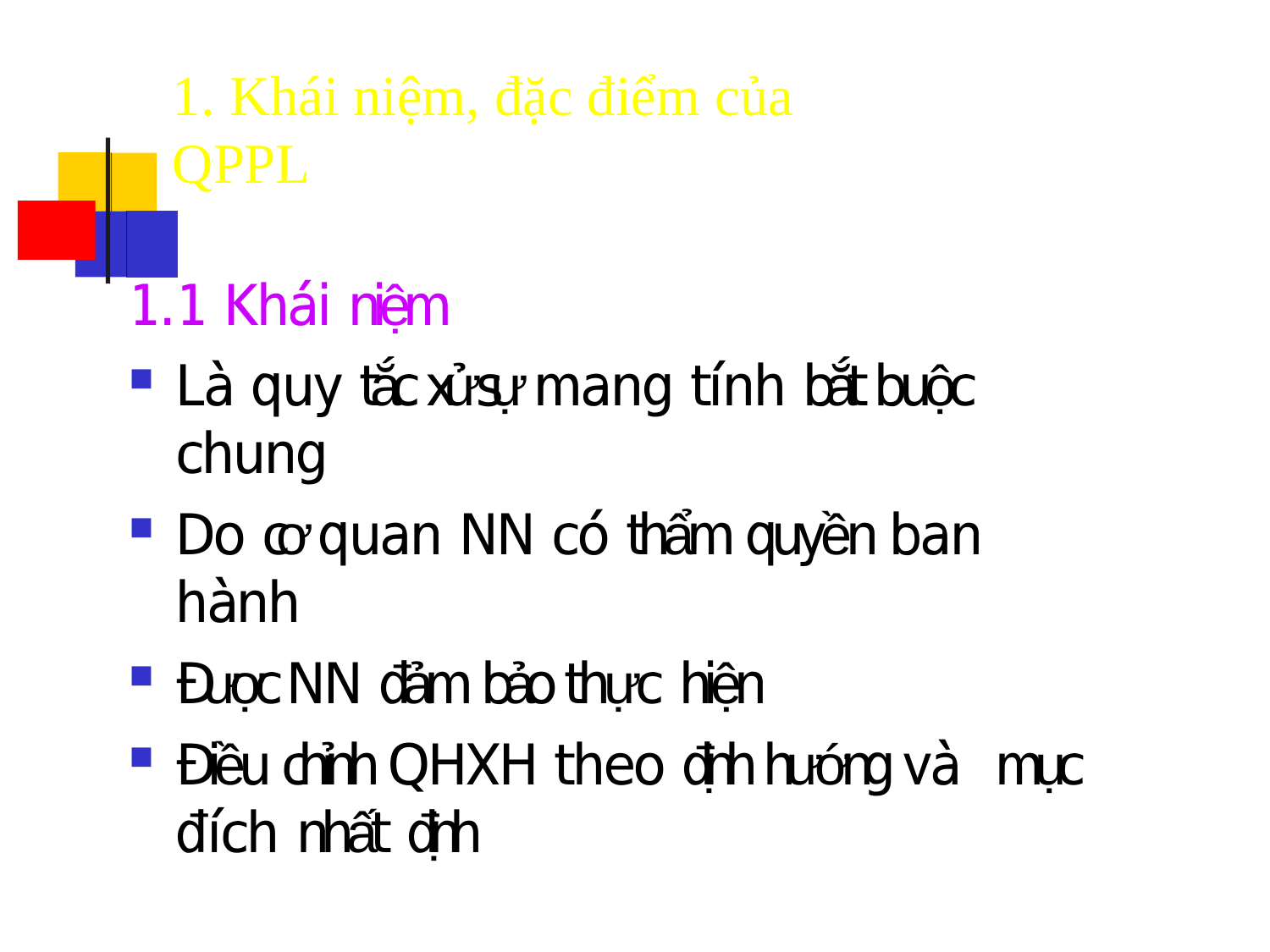

# 1. Khái niệm, đặc điểm của QPPL
1.1 Khái niệm
Là quy tắc xử sự mang tính bắt buộc  chung
Do cơ quan NN có thẩm quyền ban hành
Được NN đảm bảo thực hiện
Điều chỉnh QHXH theo định hướng và  mục đích nhất định